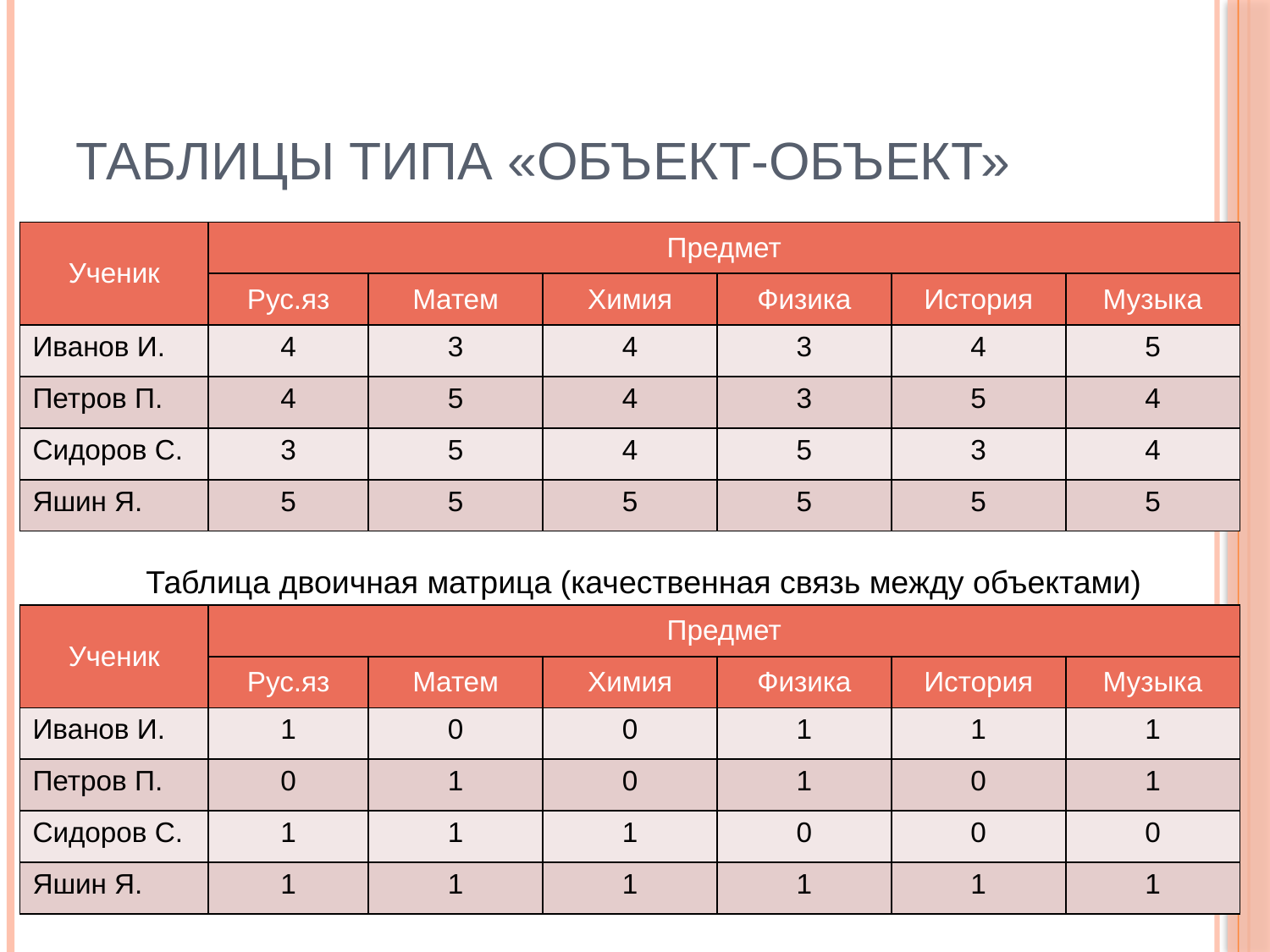

# Таблицы типа «объект-объект»
| Ученик | Предмет |  |  |  |  |  |
| --- | --- | --- | --- | --- | --- | --- |
|  | Рус.яз | Матем | Химия | Физика | История | Музыка |
| Иванов И. | 4 | 3 | 4 | 3 | 4 | 5 |
| Петров П. | 4 | 5 | 4 | 3 | 5 | 4 |
| Сидоров С. | 3 | 5 | 4 | 5 | 3 | 4 |
| Яшин Я. | 5 | 5 | 5 | 5 | 5 | 5 |
Таблица двоичная матрица (качественная связь между объектами)
| Ученик | Предмет |  |  |  |  |  |
| --- | --- | --- | --- | --- | --- | --- |
|  | Рус.яз | Матем | Химия | Физика | История | Музыка |
| Иванов И. | 1 | 0 | 0 | 1 | 1 | 1 |
| Петров П. | 0 | 1 | 0 | 1 | 0 | 1 |
| Сидоров С. | 1 | 1 | 1 | 0 | 0 | 0 |
| Яшин Я. | 1 | 1 | 1 | 1 | 1 | 1 |